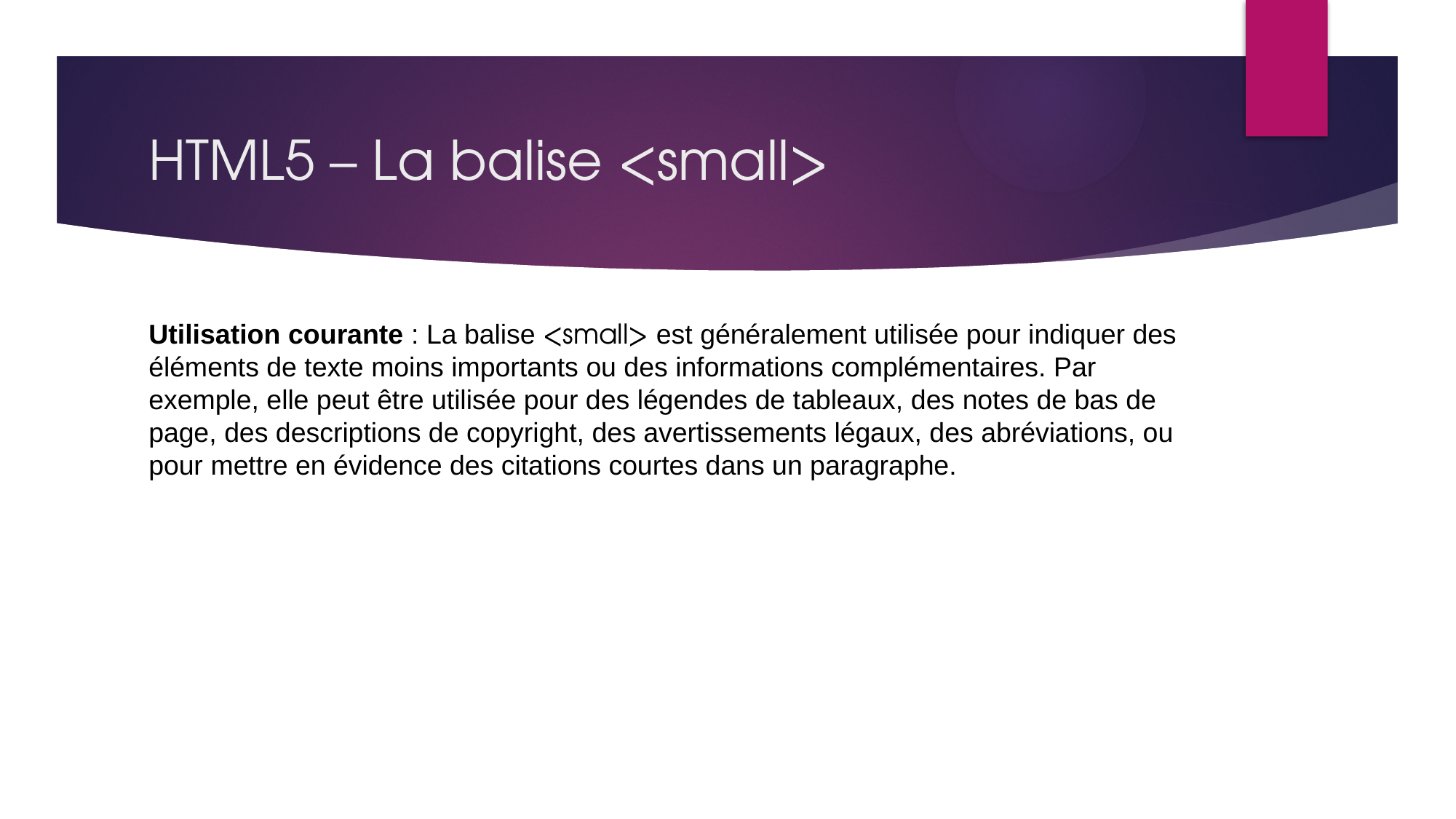

# HTML5 – La balise <small>
Utilisation courante : La balise <small> est généralement utilisée pour indiquer des éléments de texte moins importants ou des informations complémentaires. Par exemple, elle peut être utilisée pour des légendes de tableaux, des notes de bas de page, des descriptions de copyright, des avertissements légaux, des abréviations, ou pour mettre en évidence des citations courtes dans un paragraphe.